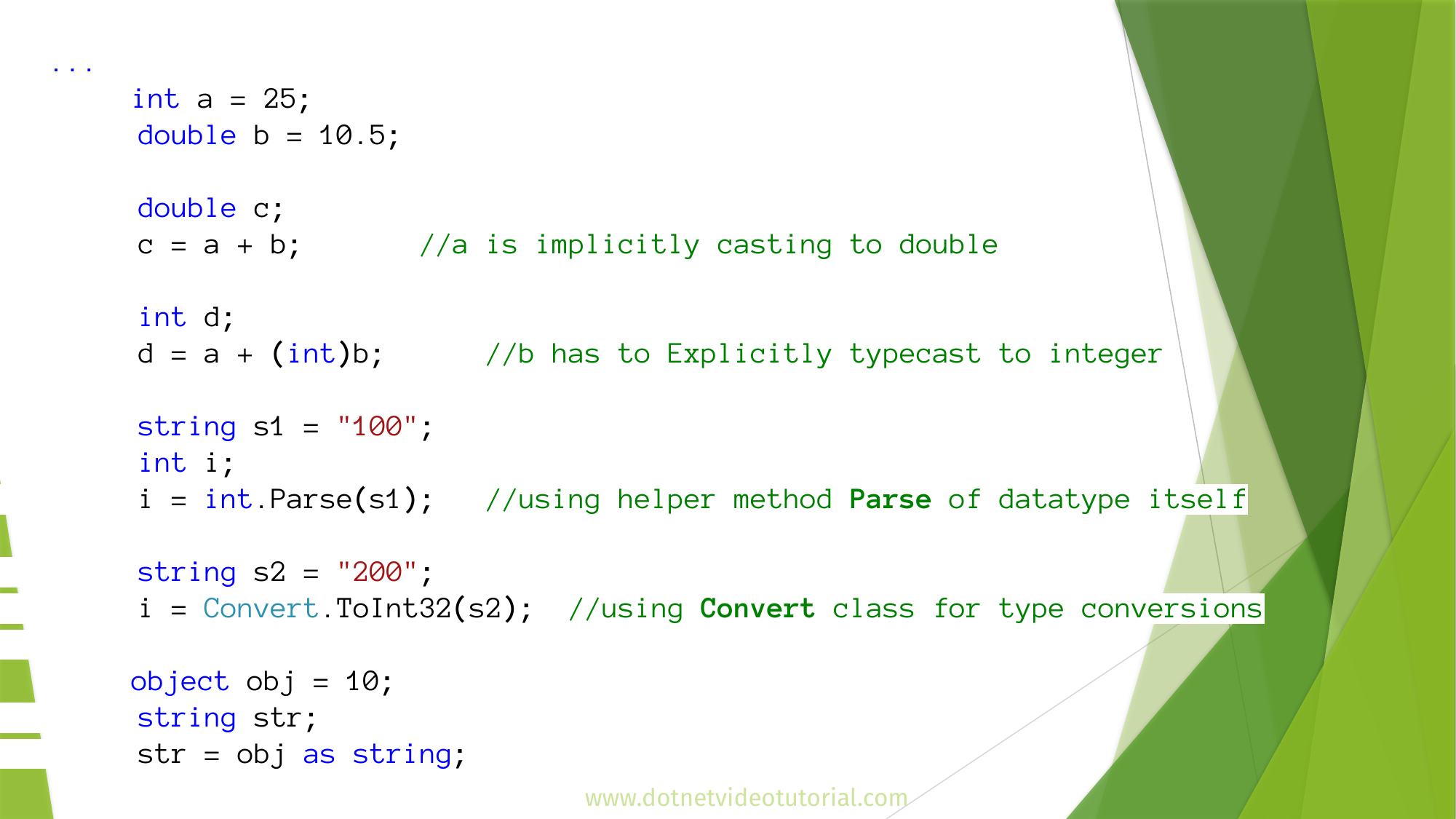

...
	     int a = 25;
            double b = 10.5;

            double c;
            c = a + b;       //a is implicitly casting to double

            int d;
            d = a + (int)b;      //b has to Explicitly typecast to integer

            string s1 = "100";
            int i;
            i = int.Parse(s1);   //using helper method Parse of datatype itself

            string s2 = "200";
            i = Convert.ToInt32(s2);  //using Convert class for type conversions

	     object obj = 10;
            string str;
            str = obj as string;

www.dotnetvideotutorial.com